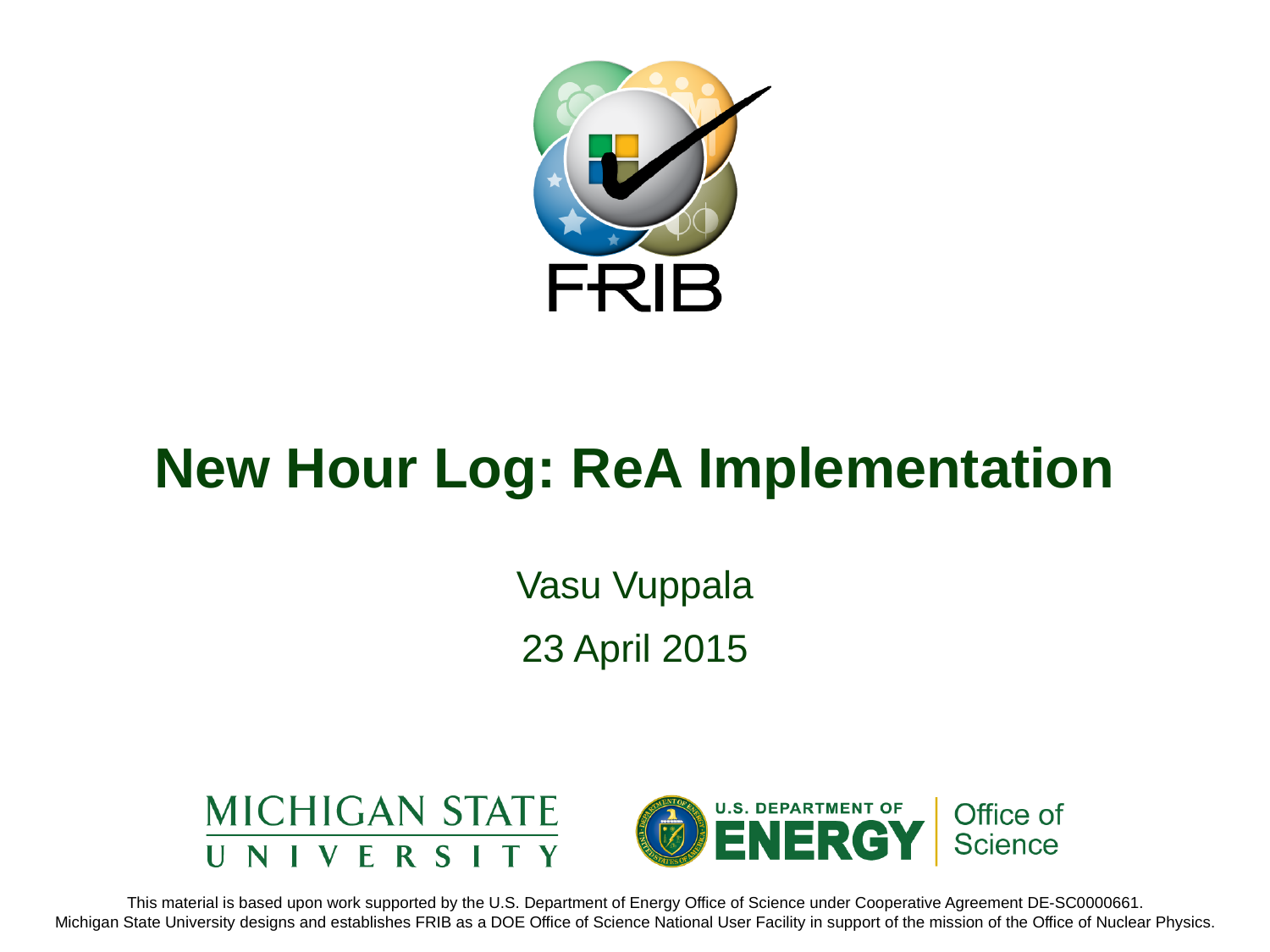

# New Hour Log: ReA Implementation
Vasu Vuppala
23 April 2015